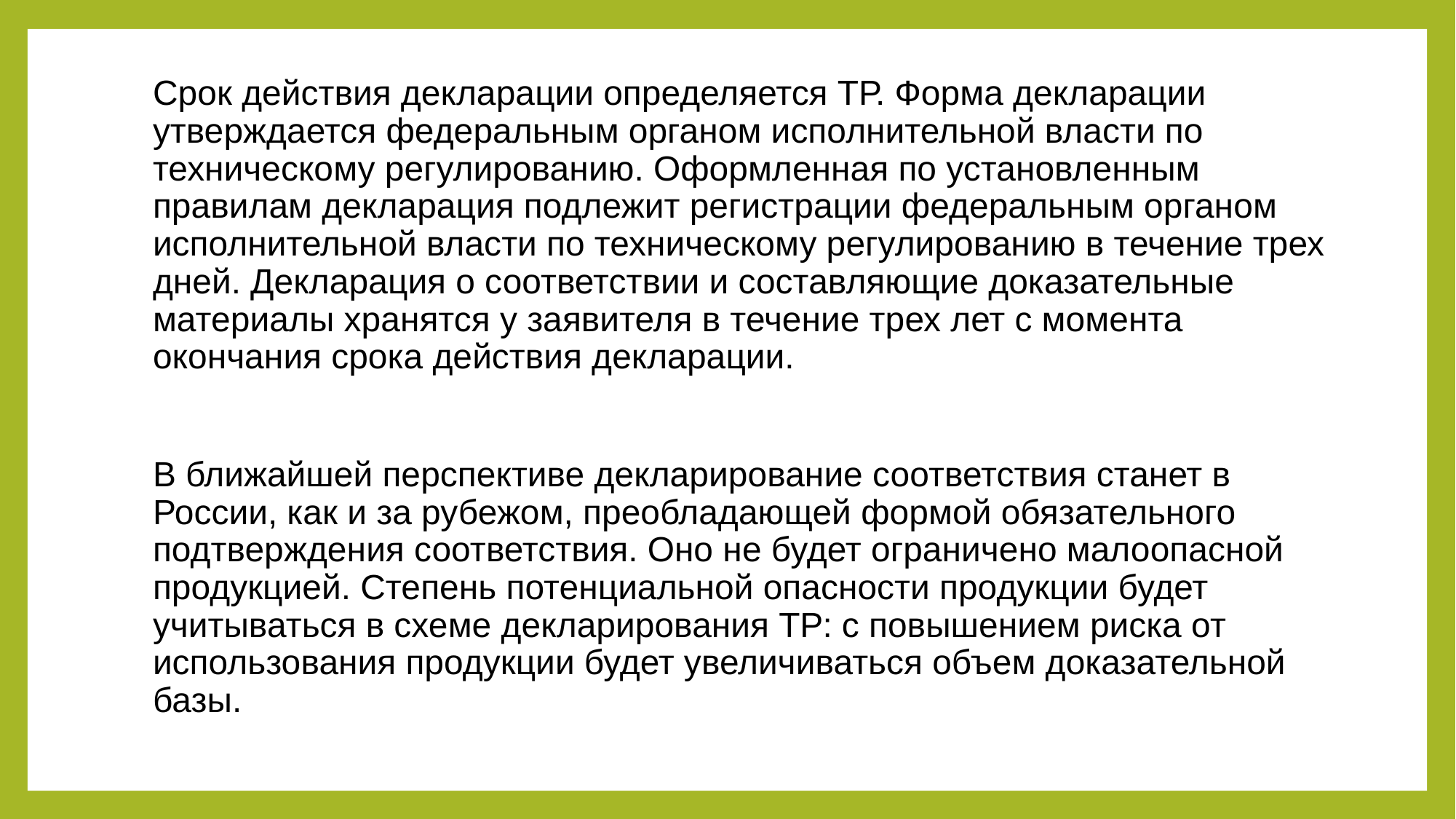

#
Срок действия декларации определяется ТР. Форма декларации утверждается федеральным органом исполнительной власти по техническому регулированию. Оформленная по установленным правилам декларация подлежит регистрации федеральным органом исполнительной власти по техническому регулированию в течение трех дней. Декларация о соответствии и составляющие доказательные материалы хранятся у заявителя в течение трех лет с момента окончания срока действия декларации.

В ближайшей перспективе декларирование соответствия станет в России, как и за рубежом, преобладающей формой обязательного подтверждения соответствия. Оно не будет ограничено малоопасной продукцией. Степень потенциальной опасности продукции будет учитываться в схеме декларирования ТР: с повышением риска от использования продукции будет увеличиваться объем доказательной базы.